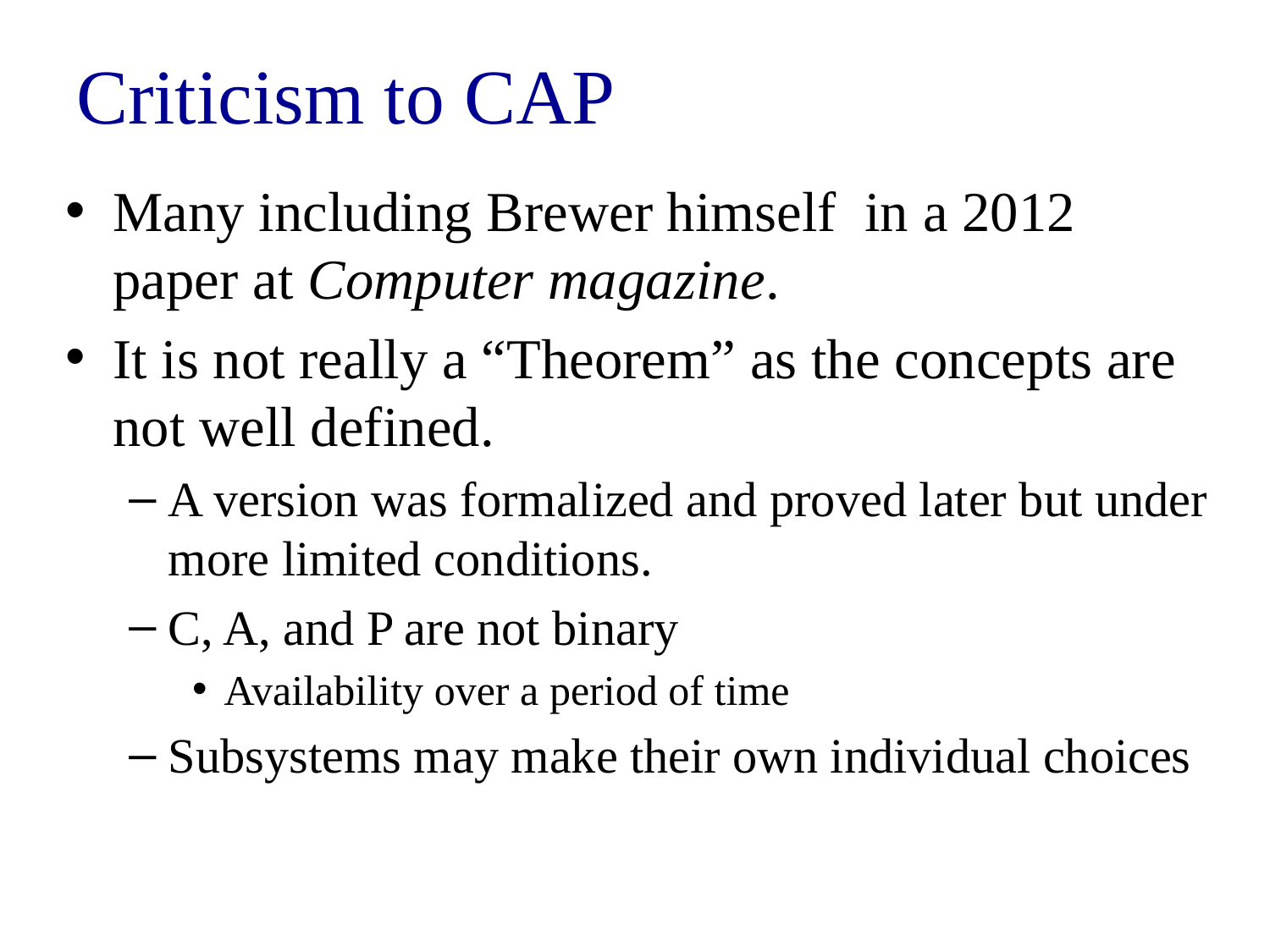

# Criticism to CAP
Many including Brewer himself  in a 2012 paper at Computer magazine.
It is not really a “Theorem” as the concepts are not well defined.
A version was formalized and proved later but under more limited conditions.
C, A, and P are not binary
Availability over a period of time
Subsystems may make their own individual choices